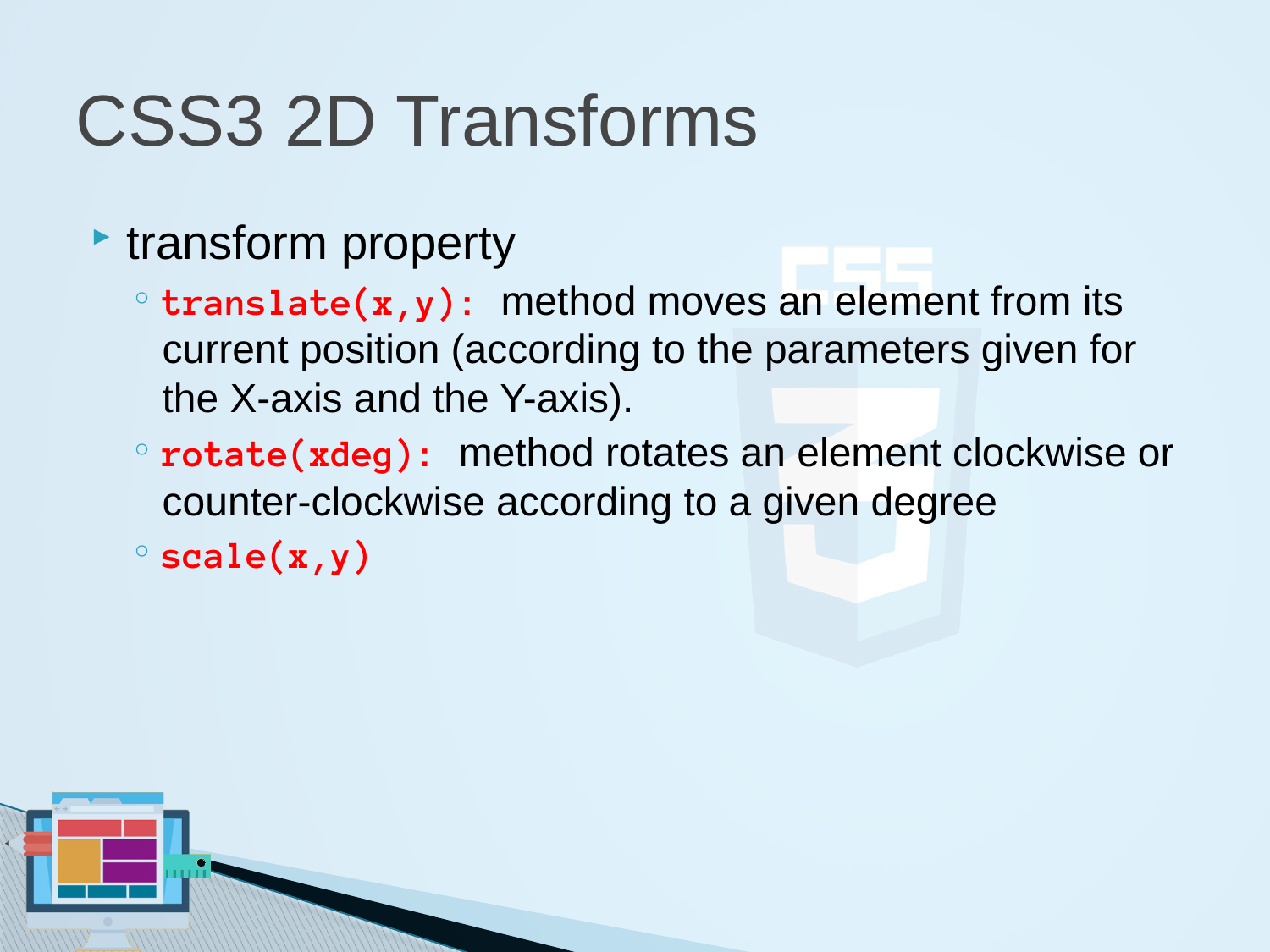

# CSS3 2D Transforms
transform property
translate(x,y): method moves an element from its current position (according to the parameters given for the X-axis and the Y-axis).
rotate(xdeg): method rotates an element clockwise or counter-clockwise according to a given degree
scale(x,y)